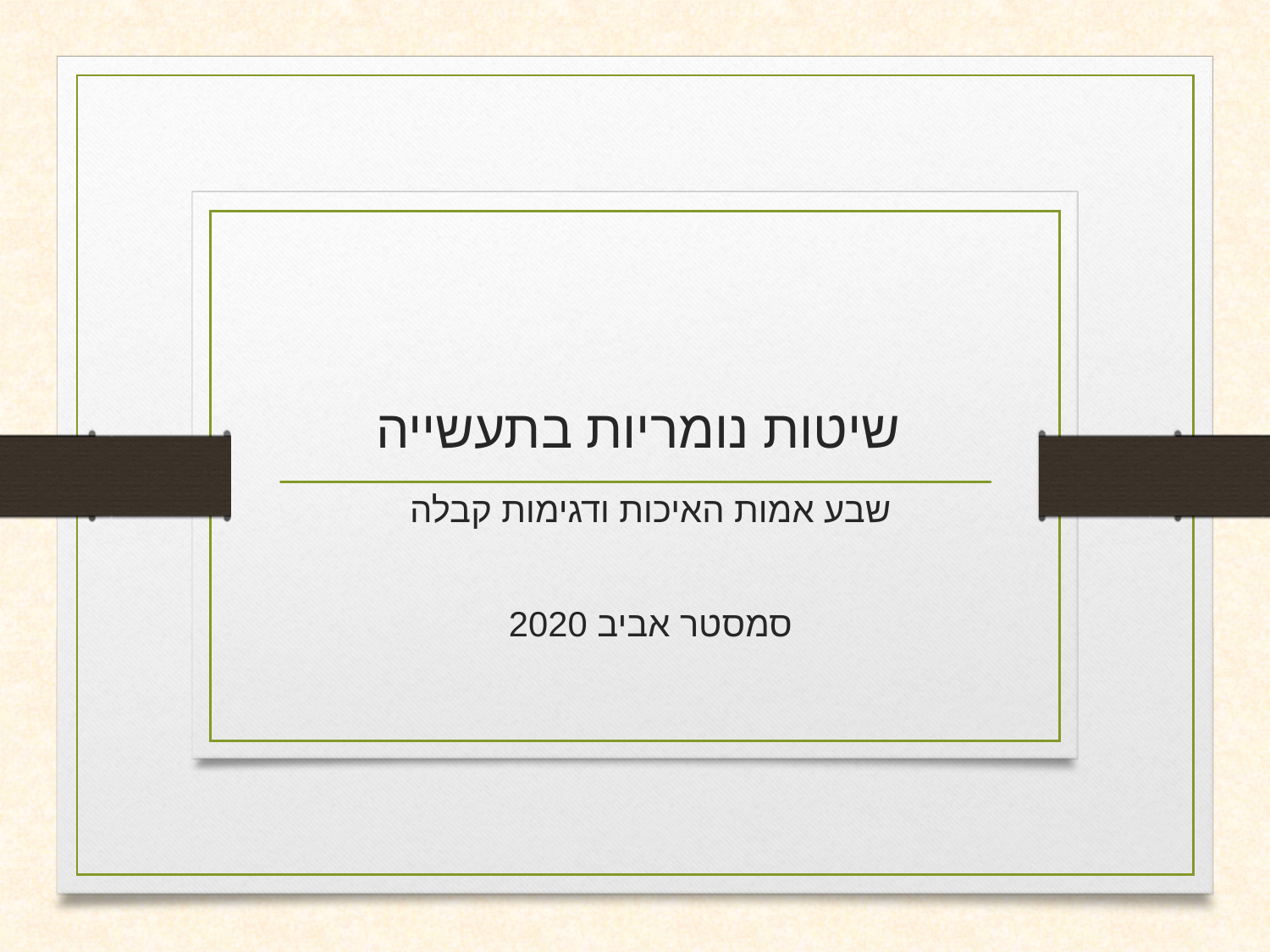

# שיטות נומריות בתעשייה
שבע אמות האיכות ודגימות קבלה

סמסטר אביב 2020